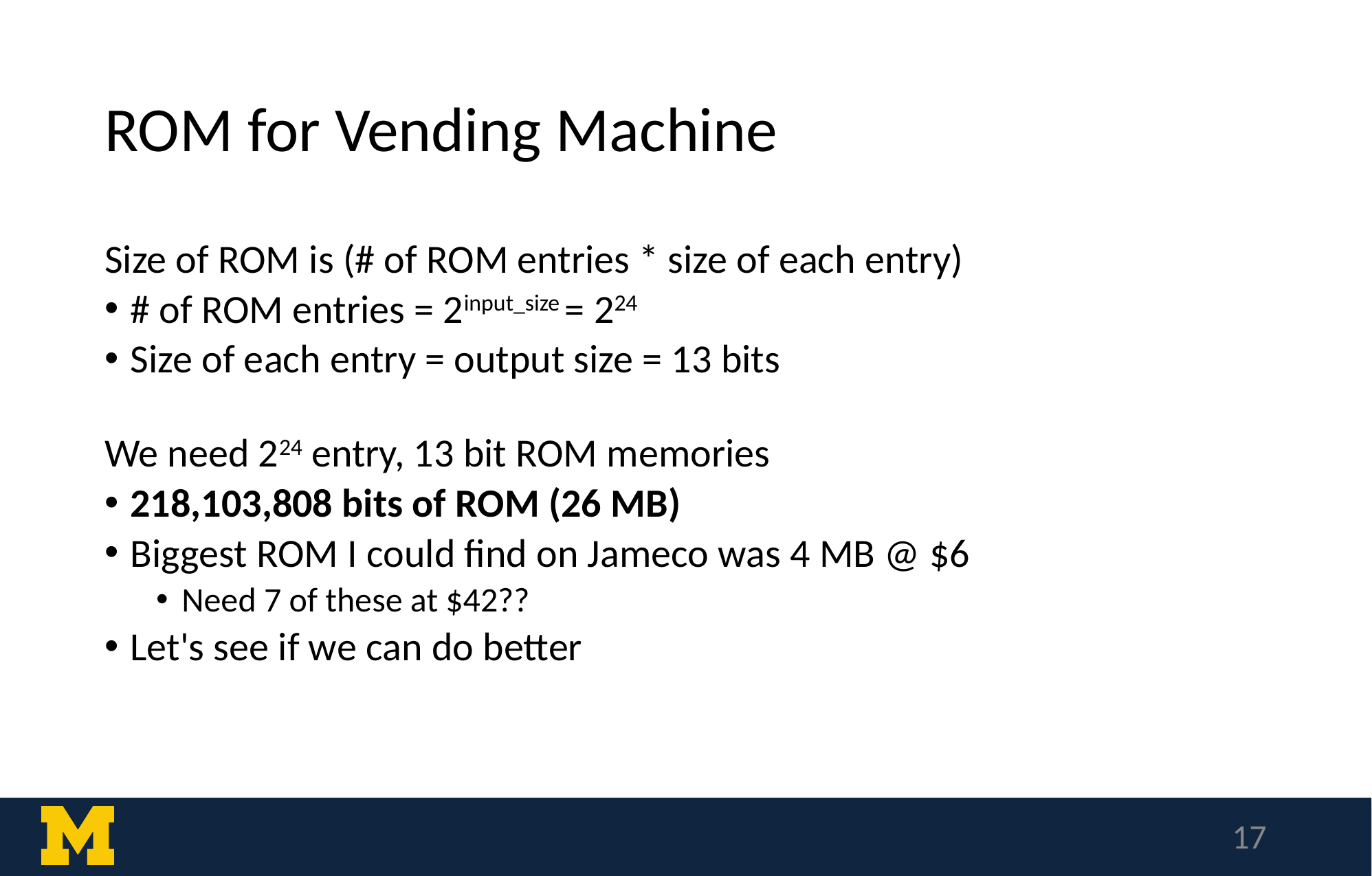

# ROM for Vending Machine
Size of ROM is (# of ROM entries * size of each entry)
# of ROM entries = 2input_size = 224
Size of each entry = output size = 13 bits

We need 224 entry, 13 bit ROM memories
218,103,808 bits of ROM (26 MB)
Biggest ROM I could find on Jameco was 4 MB @ $6
Need 7 of these at $42??
Let's see if we can do better
17